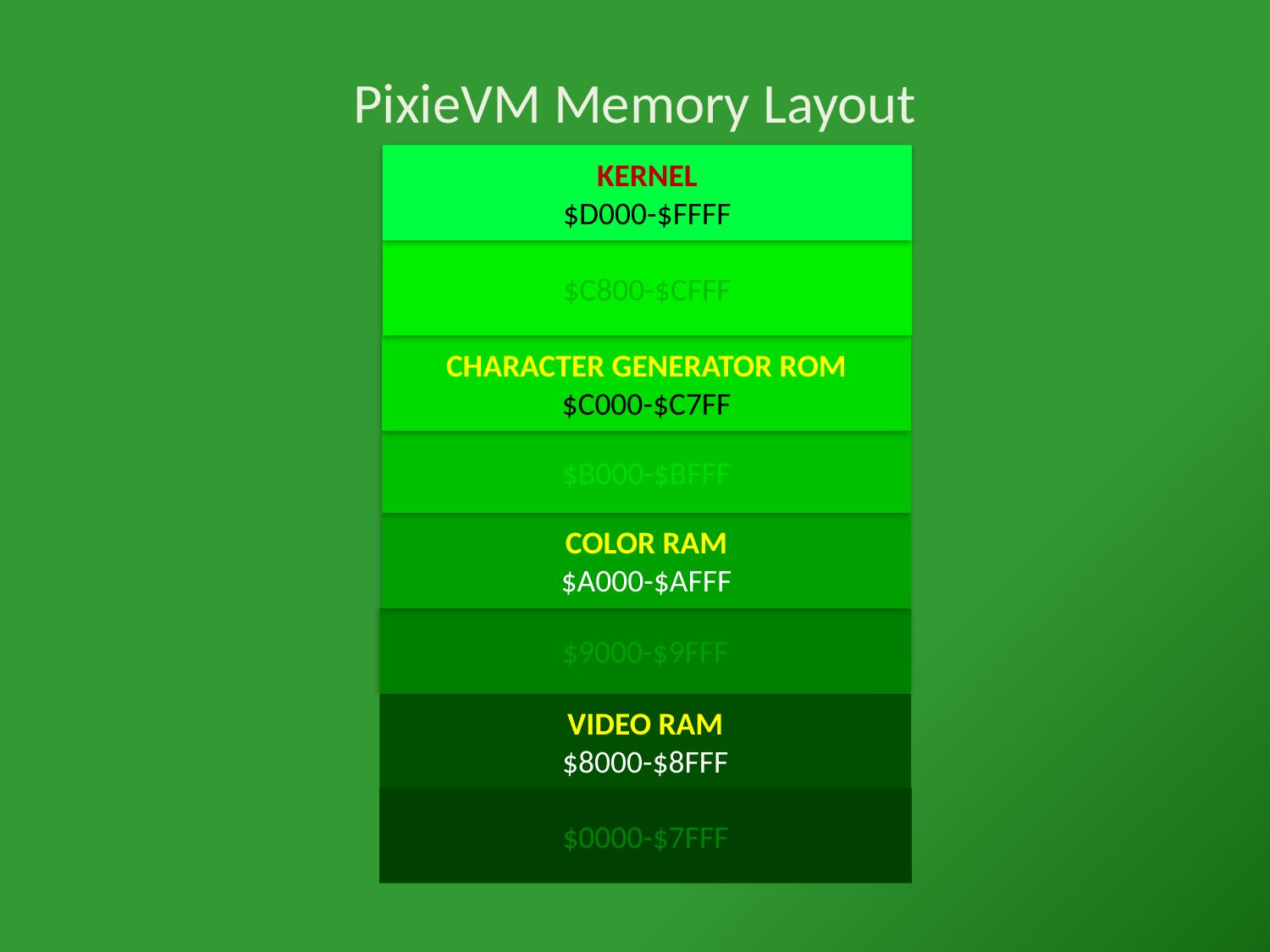

# PixieVM Memory Layout
KERNEL
$D000-$FFFF
$C800-$CFFF
CHARACTER GENERATOR ROM
$C000-$C7FF
$B000-$BFFF
COLOR RAM
$A000-$AFFF
$9000-$9FFF
VIDEO RAM
$8000-$8FFF
$0000-$7FFF